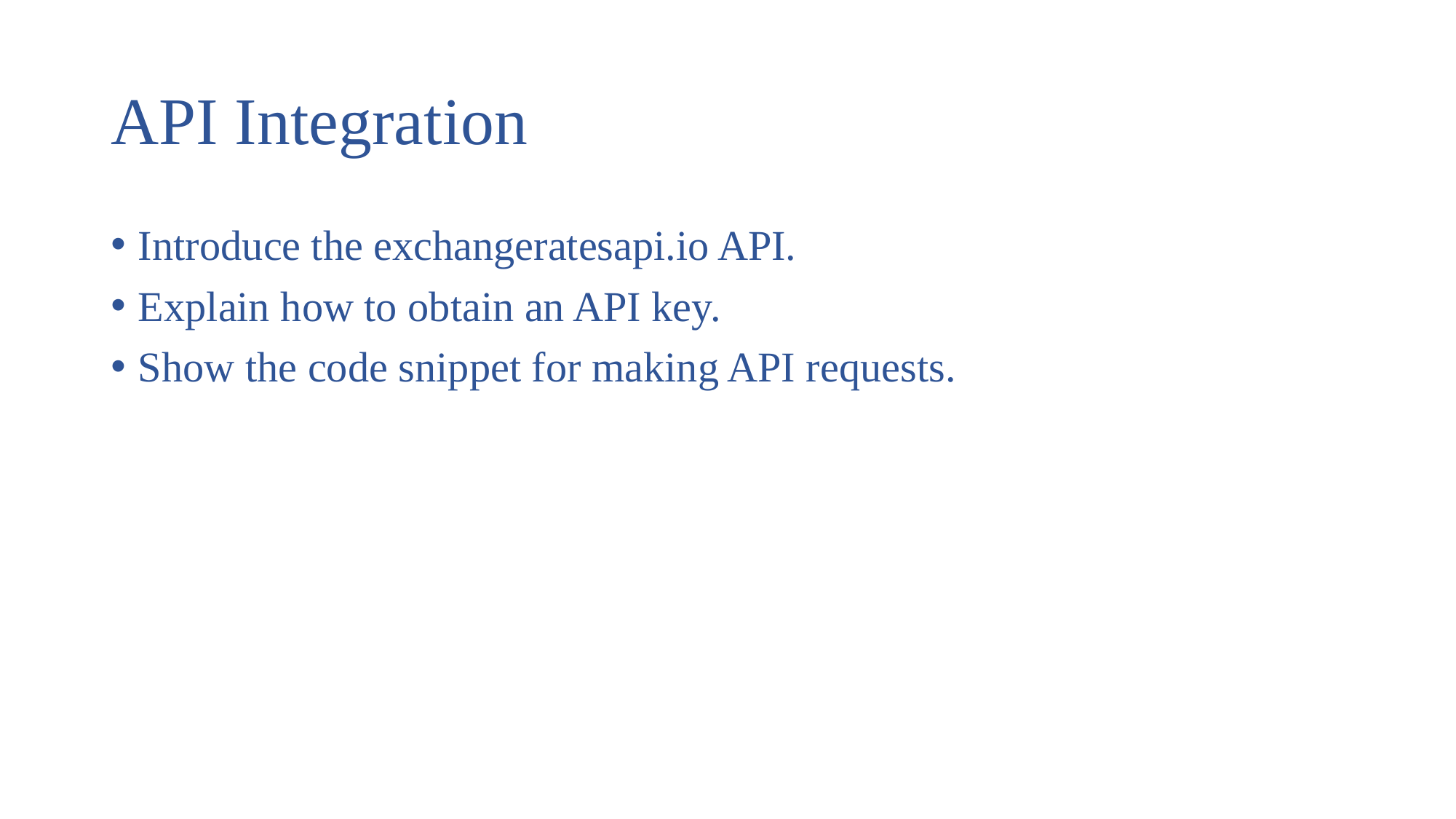

# API Integration
Introduce the exchangeratesapi.io API.
Explain how to obtain an API key.
Show the code snippet for making API requests.